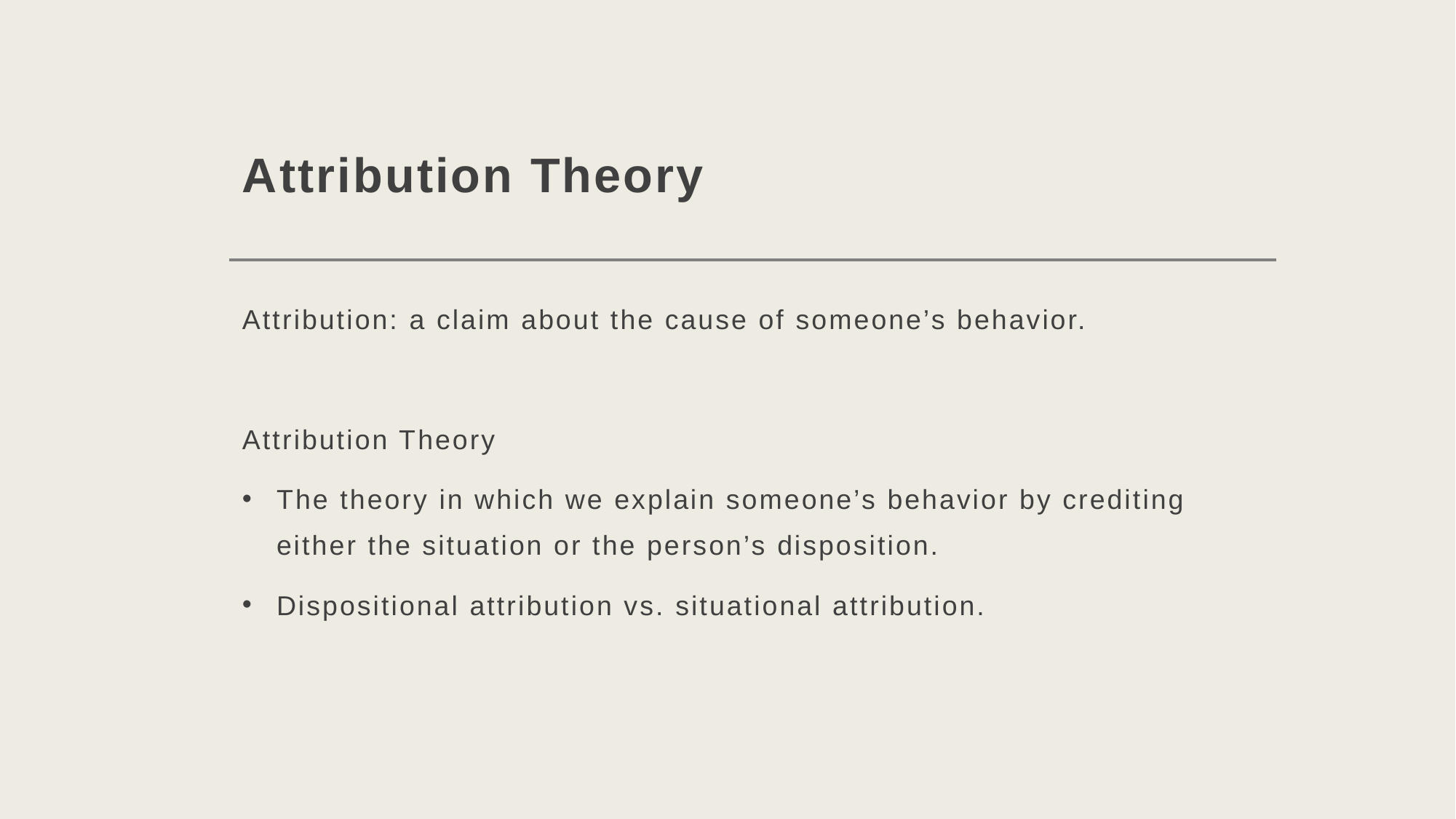

# Attribution Theory
Attribution: a claim about the cause of someone’s behavior.

Attribution Theory
The theory in which we explain someone’s behavior by crediting either the situation or the person’s disposition.
Dispositional attribution vs. situational attribution.